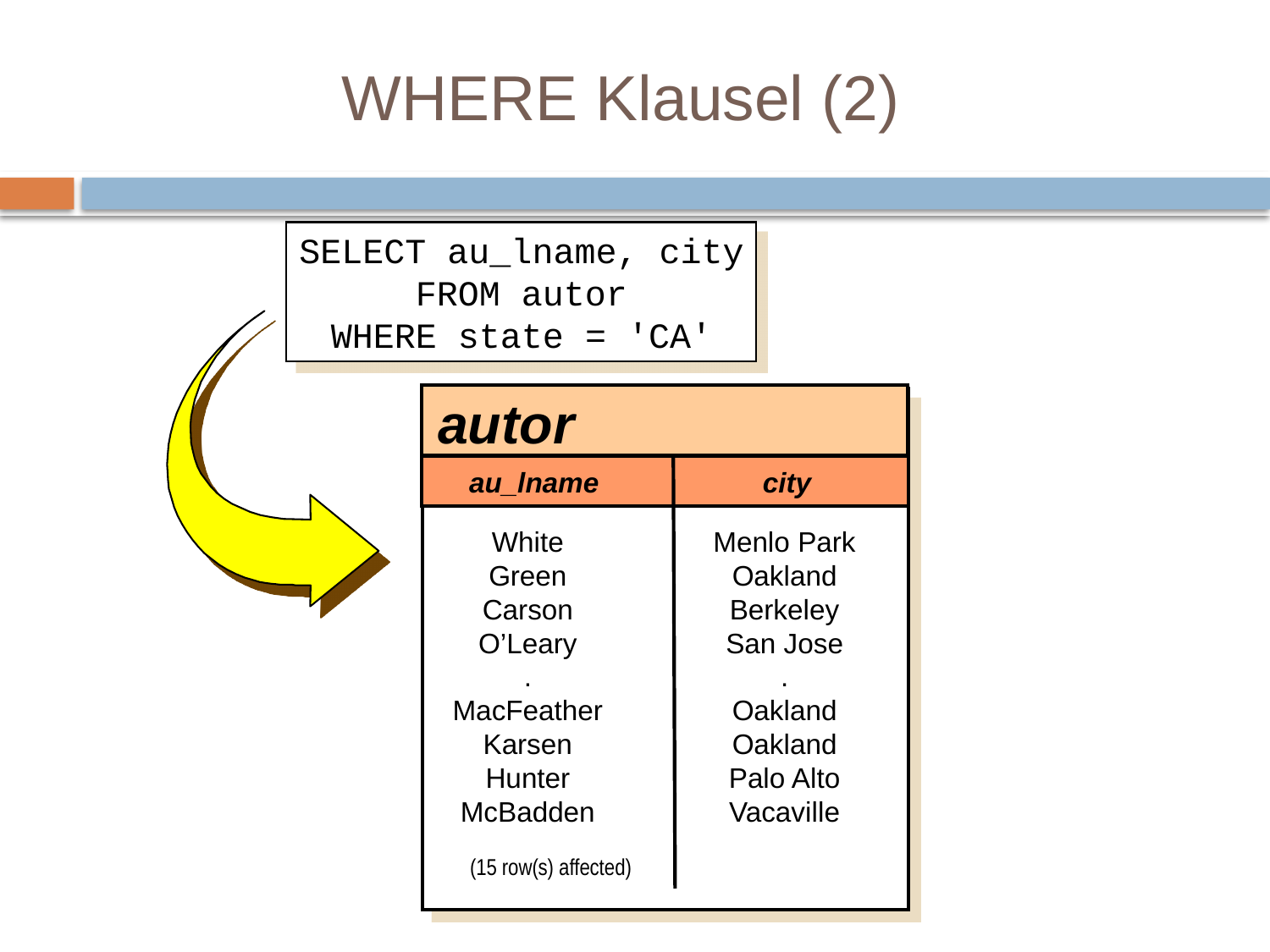

# WHERE Klausel (2)
SELECT au_lname, city
FROM autor
WHERE state = 'CA'

autor

au_lname                     city

White
Green
Carson
O’Leary
.
MacFeather
Karsen
Hunter
McBadden

Menlo Park
Oakland
Berkeley
San Jose
.
Oakland
Oakland
Palo Alto
Vacaville
(15 row(s) affected)